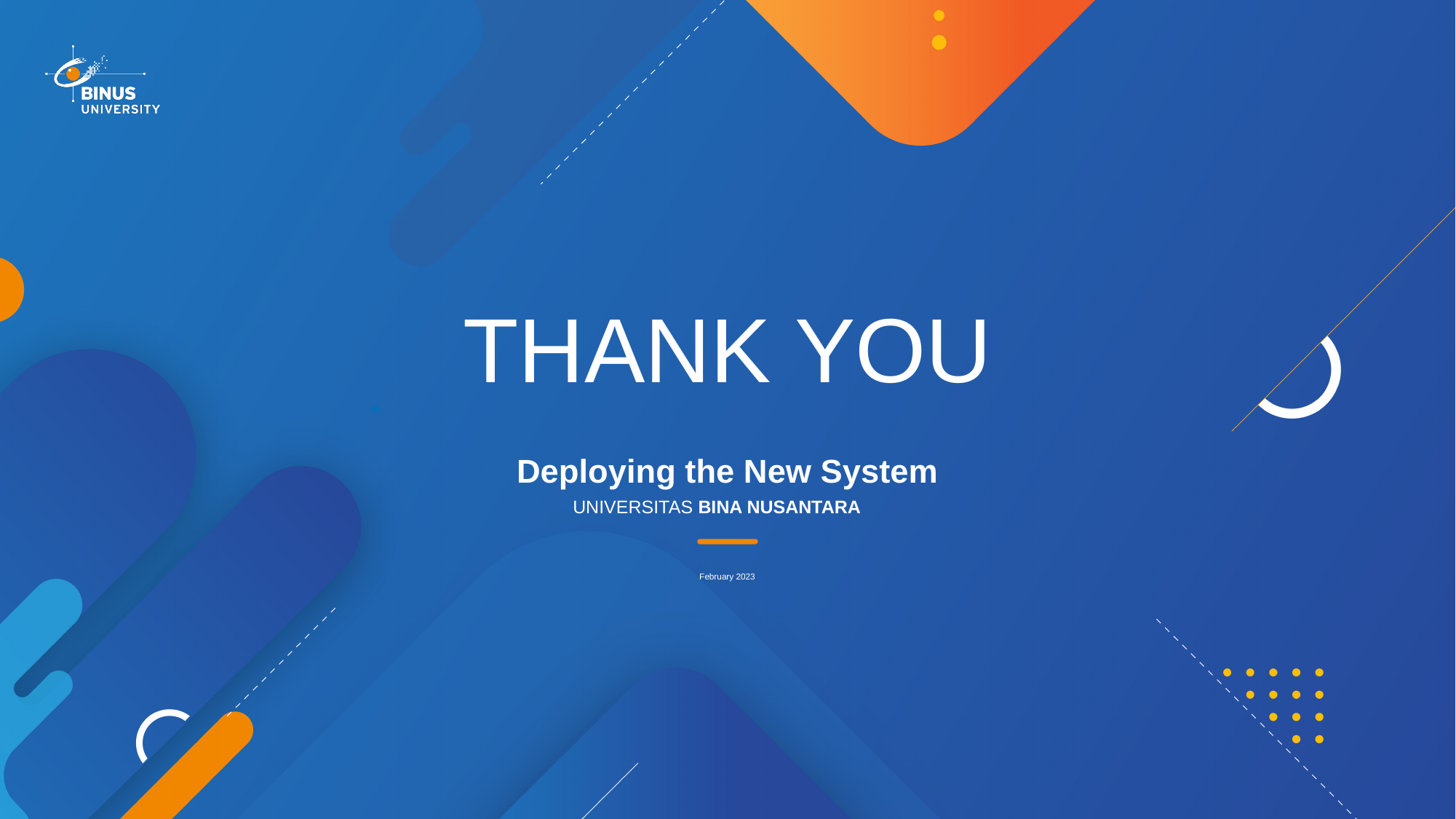

# Thank you
Deploying the New System
February 2023